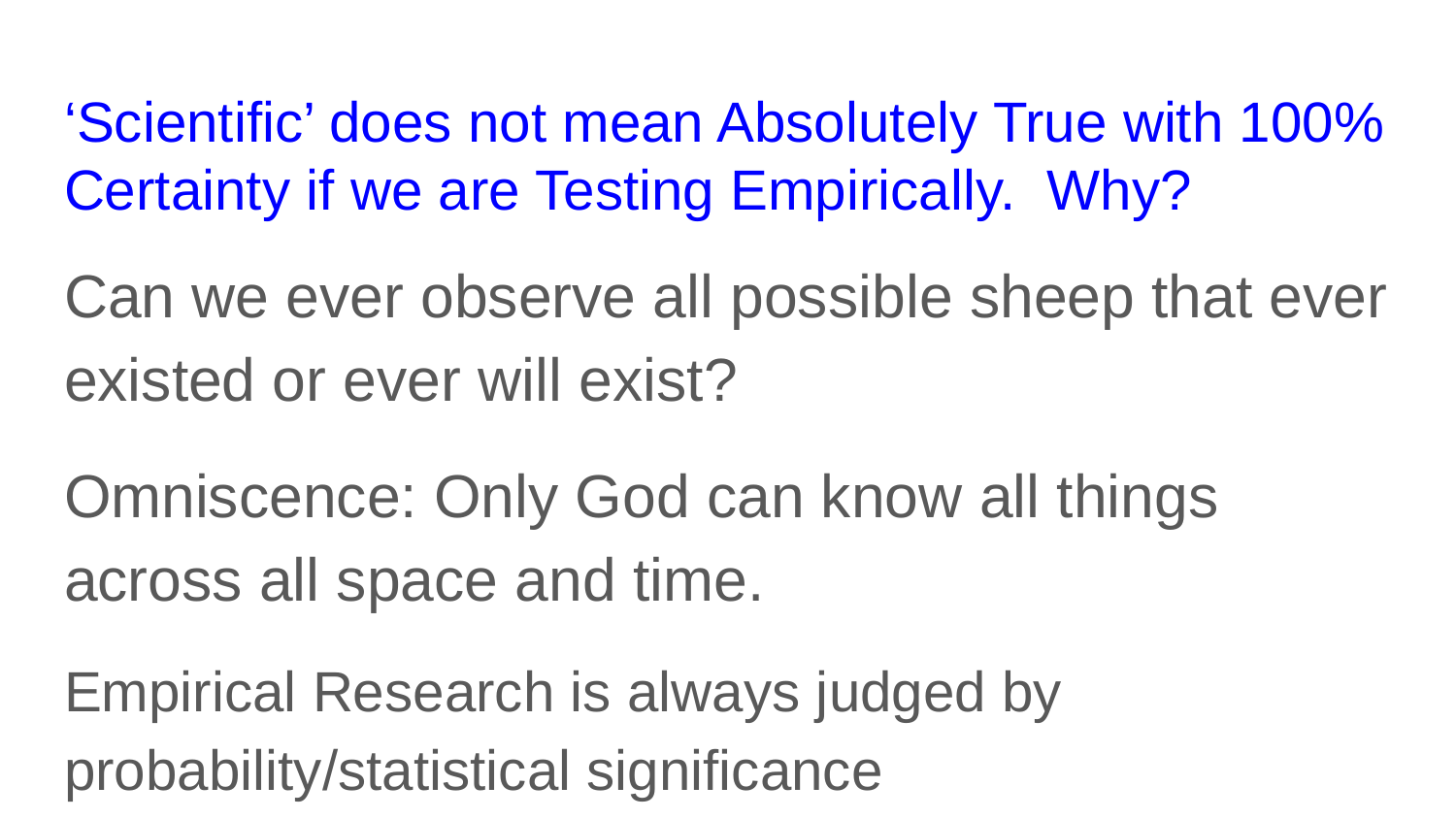

# ‘Scientific’ does not mean Absolutely True with 100% Certainty if we are Testing Empirically.  Why?
Can we ever observe all possible sheep that ever existed or ever will exist?
Omniscence: Only God can know all things across all space and time.
Empirical Research is always judged by probability/statistical significance